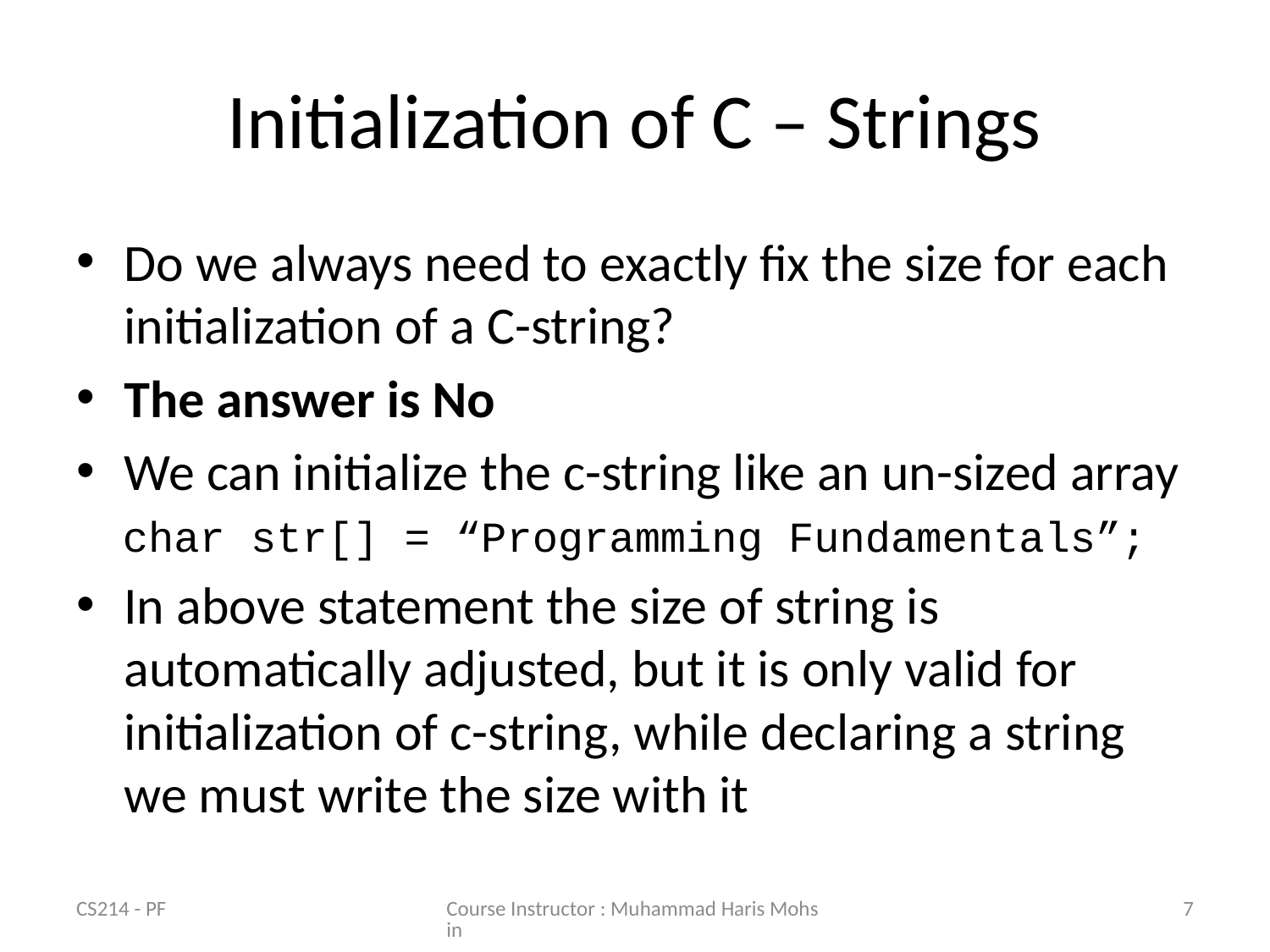

# Initialization of C – Strings
Do we always need to exactly fix the size for each initialization of a C-string?
The answer is No
We can initialize the c-string like an un-sized array
char str[] = “Programming Fundamentals”;
In above statement the size of string is automatically adjusted, but it is only valid for initialization of c-string, while declaring a string we must write the size with it
CS214 - PF
Course Instructor : Muhammad Haris Mohsin
7